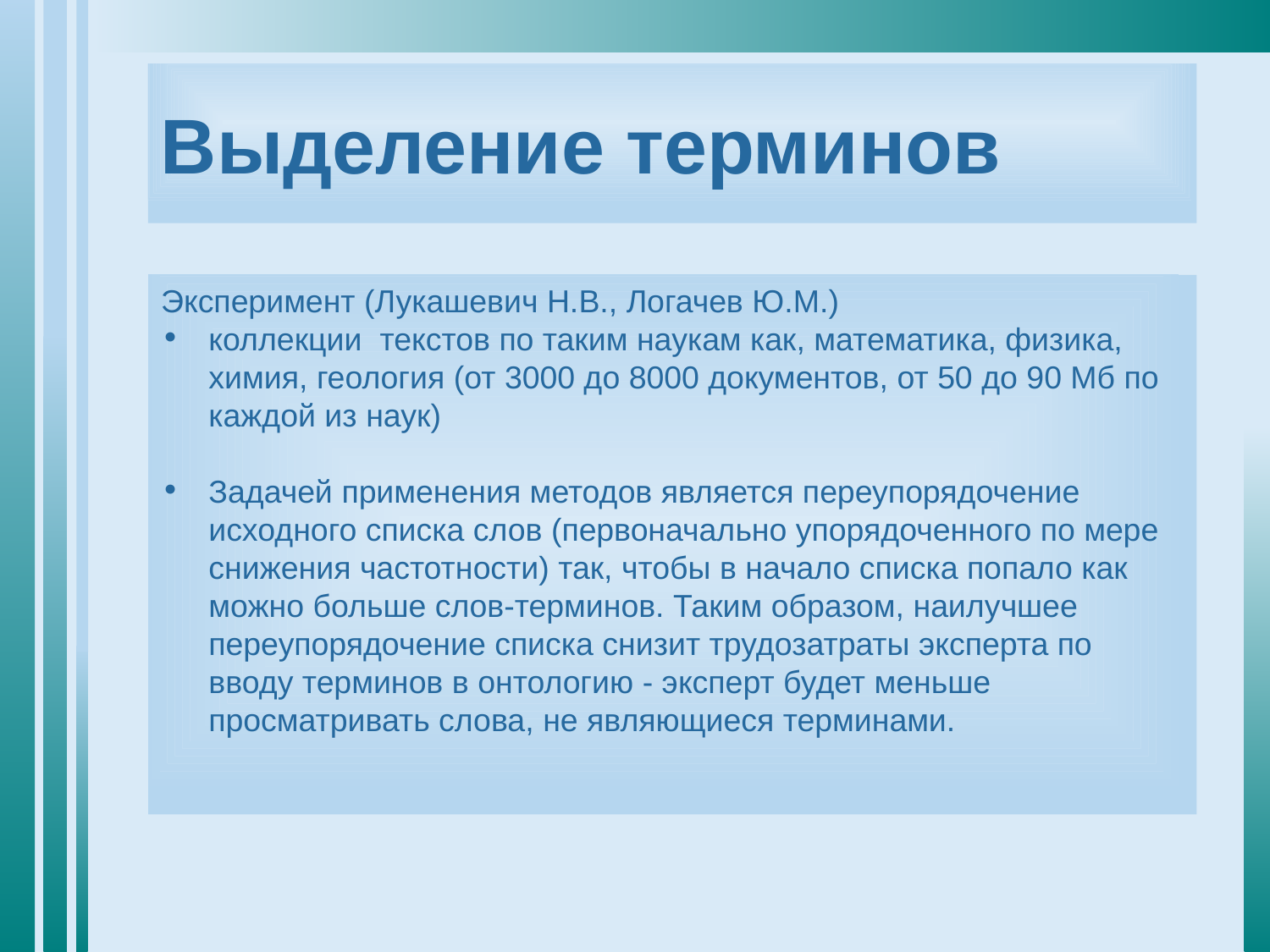

# Выделение терминов
Эксперимент (Лукашевич Н.В., Логачев Ю.М.)
коллекции  текстов по таким наукам как, математика, физика, химия, геология (от 3000 до 8000 документов, от 50 до 90 Мб по каждой из наук)

Задачей применения методов является переупорядочение исходного списка слов (первоначально упорядоченного по мере снижения частотности) так, чтобы в начало списка попало как можно больше слов-терминов. Таким образом, наилучшее переупорядочение списка снизит трудозатраты эксперта по вводу терминов в онтологию - эксперт будет меньше просматривать слова, не являющиеся терминами.